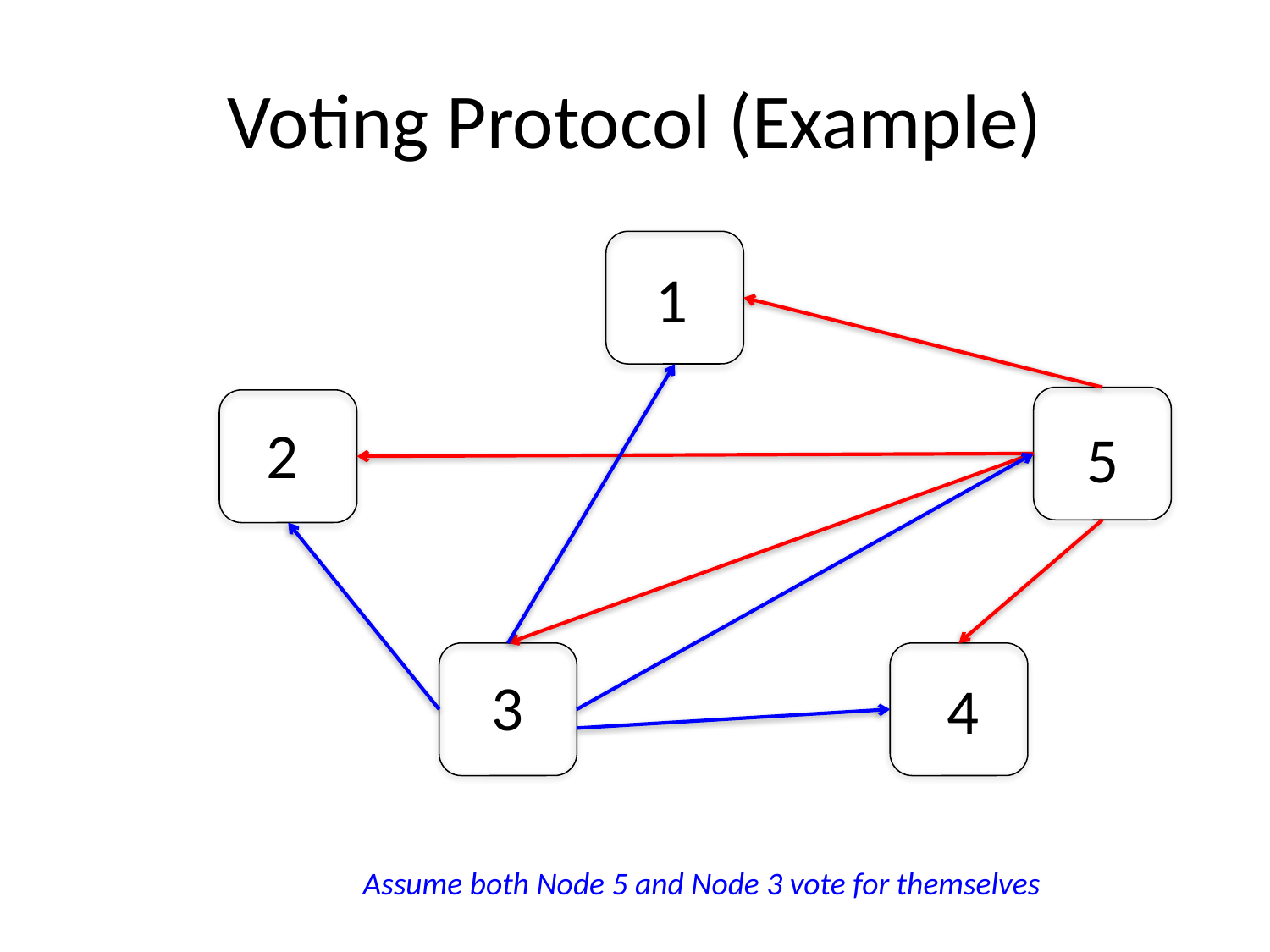

# Voting Protocol (Example)

1

2
5

3
4
Assume both Node 5 and Node 3 vote for themselves